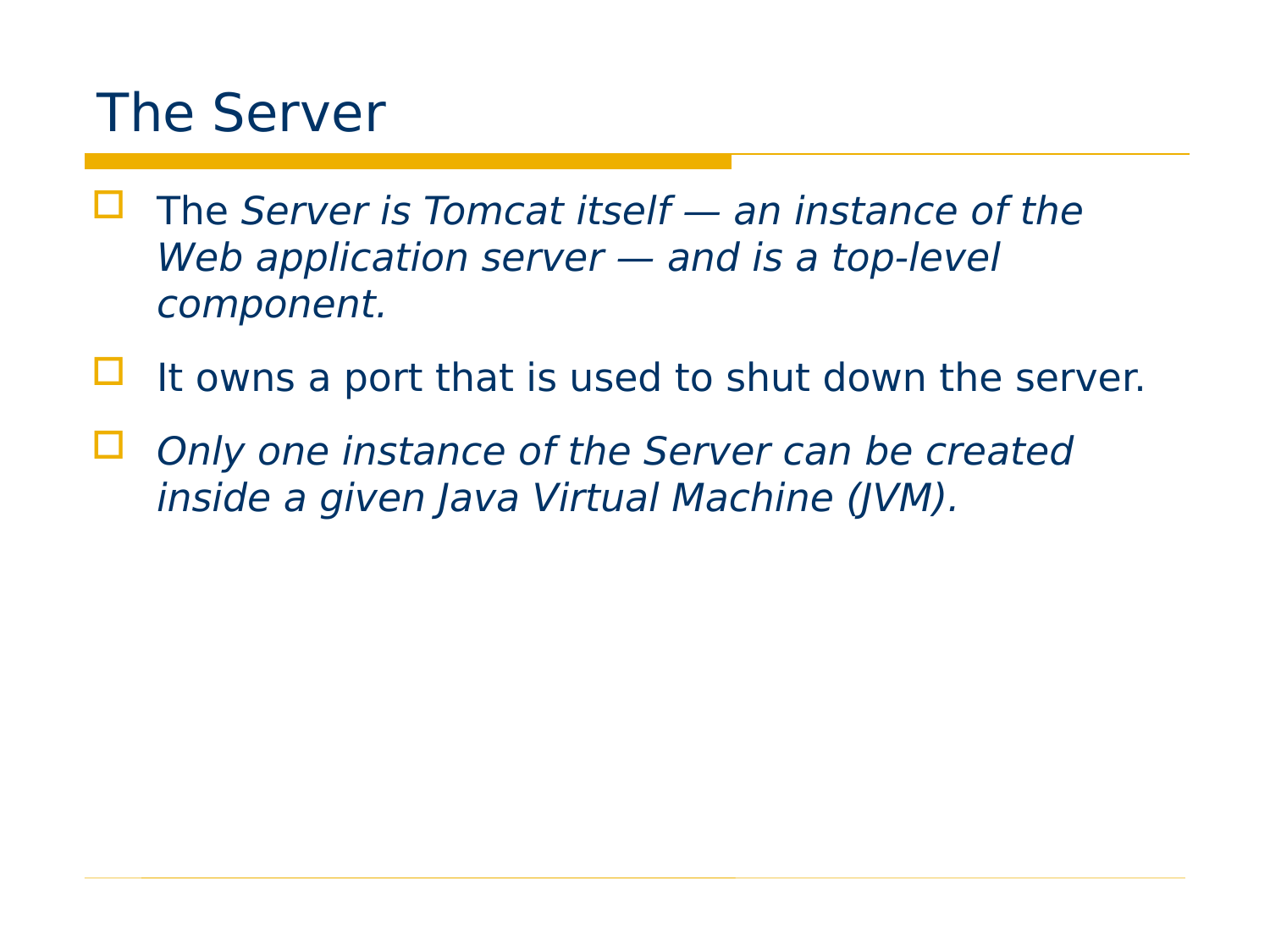

# The Server
The Server is Tomcat itself — an instance of the Web application server — and is a top-level component.
It owns a port that is used to shut down the server.
Only one instance of the Server can be created inside a given Java Virtual Machine (JVM).